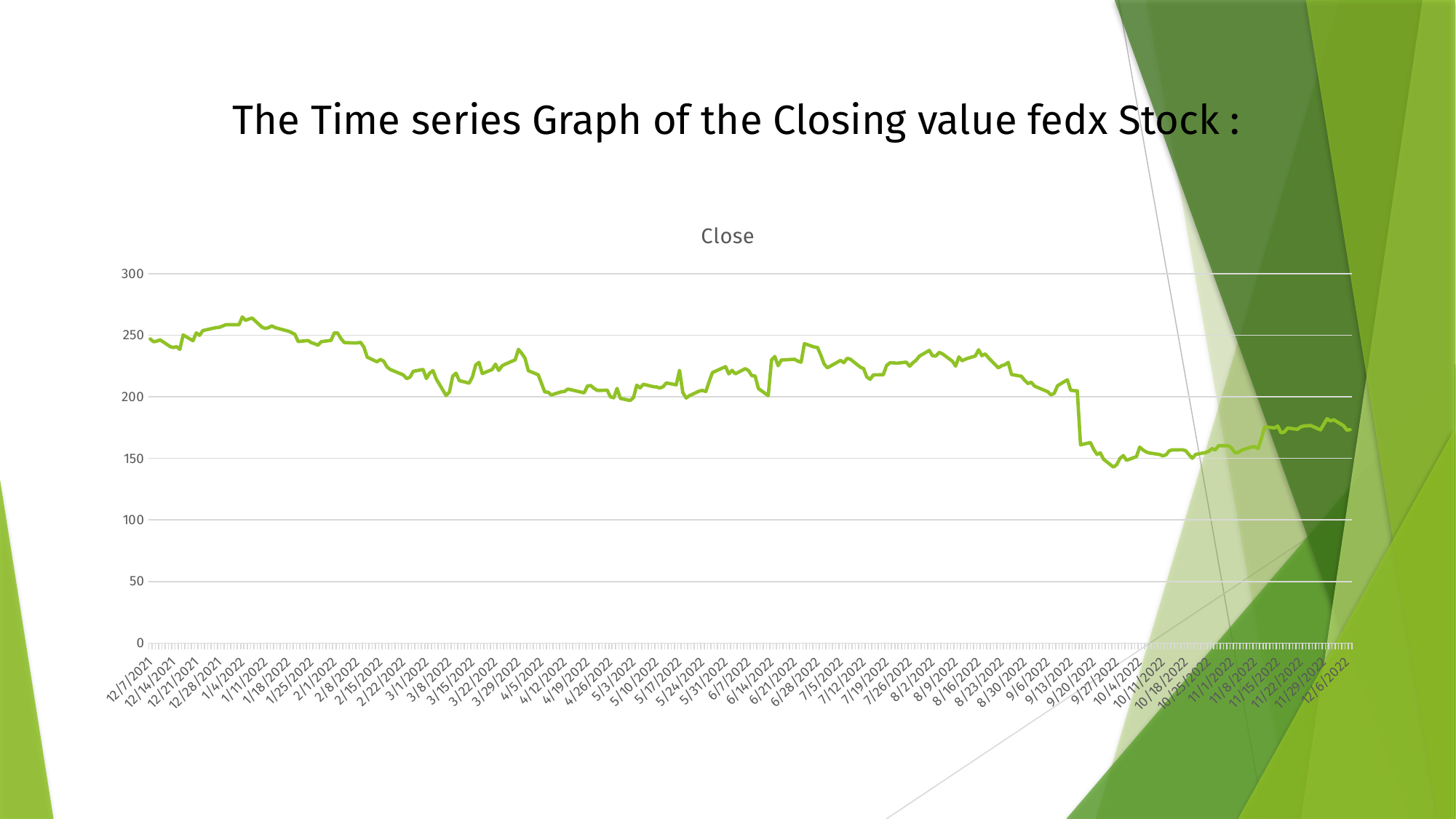

# The Time series Graph of the Closing value fedx Stock :

### Chart:

| Category | Close |
|---|---|
| 44537 | 247.059998 |
| 44538 | 244.75 |
| 44539 | 245.25 |
| 44540 | 246.279999 |
| 44543 | 240.899994 |
| 44544 | 240.039993 |
| 44545 | 240.779999 |
| 44546 | 238.520004 |
| 44547 | 250.320007 |
| 44550 | 245.550003 |
| 44551 | 251.949997 |
| 44552 | 249.960007 |
| 44553 | 253.820007 |
| 44557 | 256.25 |
| 44558 | 256.440002 |
| 44559 | 257.48999 |
| 44560 | 258.559998 |
| 44561 | 258.640015 |
| 44564 | 258.549988 |
| 44565 | 264.910004 |
| 44566 | 262.130005 |
| 44567 | 263.190002 |
| 44568 | 263.98999 |
| 44571 | 256.549988 |
| 44572 | 255.539993 |
| 44573 | 256.209991 |
| 44574 | 257.670013 |
| 44575 | 256.220001 |
| 44579 | 253.330002 |
| 44580 | 252.190002 |
| 44581 | 250.740005 |
| 44582 | 244.910004 |
| 44585 | 245.720001 |
| 44586 | 244.039993 |
| 44587 | 243.160004 |
| 44588 | 241.929993 |
| 44589 | 244.779999 |
| 44592 | 245.860001 |
| 44593 | 252.0 |
| 44594 | 251.820007 |
| 44595 | 247.320007 |
| 44596 | 244.110001 |
| 44599 | 243.729996 |
| 44600 | 243.860001 |
| 44601 | 244.240005 |
| 44602 | 240.410004 |
| 44603 | 232.210007 |
| 44606 | 228.460007 |
| 44607 | 230.399994 |
| 44608 | 229.009995 |
| 44609 | 224.369995 |
| 44610 | 222.229996 |
| 44614 | 217.789993 |
| 44615 | 214.839996 |
| 44616 | 215.919998 |
| 44617 | 220.720001 |
| 44620 | 222.270004 |
| 44621 | 214.910004 |
| 44622 | 219.25 |
| 44623 | 221.309998 |
| 44624 | 214.539993 |
| 44627 | 201.089996 |
| 44628 | 203.990005 |
| 44629 | 216.720001 |
| 44630 | 219.279999 |
| 44631 | 213.179993 |
| 44634 | 211.130005 |
| 44635 | 216.229996 |
| 44636 | 225.929993 |
| 44637 | 227.979996 |
| 44638 | 218.910004 |
| 44641 | 222.160004 |
| 44642 | 226.570007 |
| 44643 | 221.470001 |
| 44644 | 225.119995 |
| 44645 | 226.559998 |
| 44648 | 230.050003 |
| 44649 | 238.570007 |
| 44650 | 235.25 |
| 44651 | 231.389999 |
| 44652 | 221.25 |
| 44655 | 217.990005 |
| 44656 | 211.029999 |
| 44657 | 204.0 |
| 44658 | 203.770004 |
| 44659 | 201.520004 |
| 44662 | 204.119995 |
| 44663 | 204.380005 |
| 44664 | 206.309998 |
| 44665 | 205.740005 |
| 44669 | 203.259995 |
| 44670 | 208.809998 |
| 44671 | 209.190002 |
| 44672 | 206.860001 |
| 44673 | 205.210007 |
| 44676 | 205.399994 |
| 44677 | 200.0 |
| 44678 | 199.259995 |
| 44679 | 206.850006 |
| 44680 | 198.740005 |
| 44683 | 197.009995 |
| 44684 | 199.440002 |
| 44685 | 209.490005 |
| 44686 | 207.240005 |
| 44687 | 210.210007 |
| 44690 | 208.270004 |
| 44691 | 208.059998 |
| 44692 | 207.199997 |
| 44693 | 208.199997 |
| 44694 | 211.289993 |
| 44697 | 209.720001 |
| 44698 | 221.5 |
| 44699 | 203.570007 |
| 44700 | 199.050003 |
| 44701 | 200.899994 |
| 44704 | 204.690002 |
| 44705 | 205.25 |
| 44706 | 204.309998 |
| 44707 | 212.289993 |
| 44708 | 219.669998 |
| 44712 | 224.580002 |
| 44713 | 218.669998 |
| 44714 | 221.520004 |
| 44715 | 218.699997 |
| 44718 | 222.850006 |
| 44719 | 221.369995 |
| 44720 | 217.169998 |
| 44721 | 217.0 |
| 44722 | 206.770004 |
| 44725 | 200.979996 |
| 44726 | 229.949997 |
| 44727 | 232.779999 |
| 44728 | 225.309998 |
| 44729 | 229.899994 |
| 44733 | 230.520004 |
| 44734 | 229.020004 |
| 44735 | 228.130005 |
| 44736 | 243.240005 |
| 44739 | 240.470001 |
| 44740 | 240.089996 |
| 44741 | 233.809998 |
| 44742 | 226.710007 |
| 44743 | 223.610001 |
| 44747 | 229.610001 |
| 44748 | 227.720001 |
| 44749 | 231.350006 |
| 44750 | 230.490005 |
| 44753 | 224.190002 |
| 44754 | 222.979996 |
| 44755 | 216.130005 |
| 44756 | 214.289993 |
| 44757 | 217.830002 |
| 44760 | 217.979996 |
| 44761 | 225.429993 |
| 44762 | 227.660004 |
| 44763 | 227.660004 |
| 44764 | 227.300003 |
| 44767 | 228.169998 |
| 44768 | 224.869995 |
| 44769 | 227.630005 |
| 44770 | 229.809998 |
| 44771 | 233.089996 |
| 44774 | 237.699997 |
| 44775 | 233.270004 |
| 44776 | 233.190002 |
| 44777 | 236.100006 |
| 44778 | 234.889999 |
| 44781 | 229.020004 |
| 44782 | 224.970001 |
| 44783 | 232.449997 |
| 44784 | 229.240005 |
| 44785 | 230.679993 |
| 44788 | 233.210007 |
| 44789 | 238.220001 |
| 44790 | 233.419998 |
| 44791 | 234.869995 |
| 44792 | 231.729996 |
| 44795 | 223.570007 |
| 44796 | 225.259995 |
| 44797 | 226.059998 |
| 44798 | 228.029999 |
| 44799 | 218.160004 |
| 44802 | 216.729996 |
| 44803 | 213.479996 |
| 44804 | 210.809998 |
| 44805 | 211.860001 |
| 44806 | 208.720001 |
| 44810 | 204.169998 |
| 44811 | 201.619995 |
| 44812 | 202.869995 |
| 44813 | 209.070007 |
| 44816 | 213.839996 |
| 44817 | 205.339996 |
| 44818 | 205.009995 |
| 44819 | 204.869995 |
| 44820 | 161.020004 |
| 44823 | 162.899994 |
| 44824 | 157.399994 |
| 44825 | 153.25 |
| 44826 | 154.539993 |
| 44827 | 149.330002 |
| 44830 | 142.899994 |
| 44831 | 144.949997 |
| 44832 | 149.990005 |
| 44833 | 152.309998 |
| 44834 | 148.470001 |
| 44837 | 151.460007 |
| 44838 | 159.119995 |
| 44839 | 156.869995 |
| 44840 | 155.190002 |
| 44841 | 154.410004 |
| 44844 | 153.210007 |
| 44845 | 152.080002 |
| 44846 | 152.889999 |
| 44847 | 156.25 |
| 44848 | 156.960007 |
| 44851 | 156.979996 |
| 44852 | 156.300003 |
| 44853 | 152.960007 |
| 44854 | 150.139999 |
| 44855 | 153.229996 |
| 44858 | 154.759995 |
| 44859 | 155.800003 |
| 44860 | 157.960007 |
| 44861 | 156.910004 |
| 44862 | 160.369995 |
| 44865 | 160.279999 |
| 44866 | 158.190002 |
| 44867 | 154.559998 |
| 44868 | 154.919998 |
| 44869 | 156.660004 |
| 44872 | 159.240005 |
| 44873 | 159.539993 |
| 44874 | 158.039993 |
| 44875 | 166.0 |
| 44876 | 175.610001 |
| 44879 | 174.759995 |
| 44880 | 176.259995 |
| 44881 | 170.770004 |
| 44882 | 171.539993 |
| 44883 | 174.720001 |
| 44886 | 173.639999 |
| 44887 | 175.669998 |
| 44888 | 176.360001 |
| 44890 | 176.699997 |
| 44893 | 173.210007 |
| 44894 | 177.820007 |
| 44895 | 182.220001 |
| 44896 | 180.449997 |
| 44897 | 181.410004 |
| 44900 | 176.600006 |
| 44901 | 173.050003 |
| 44902 | 173.365005 |